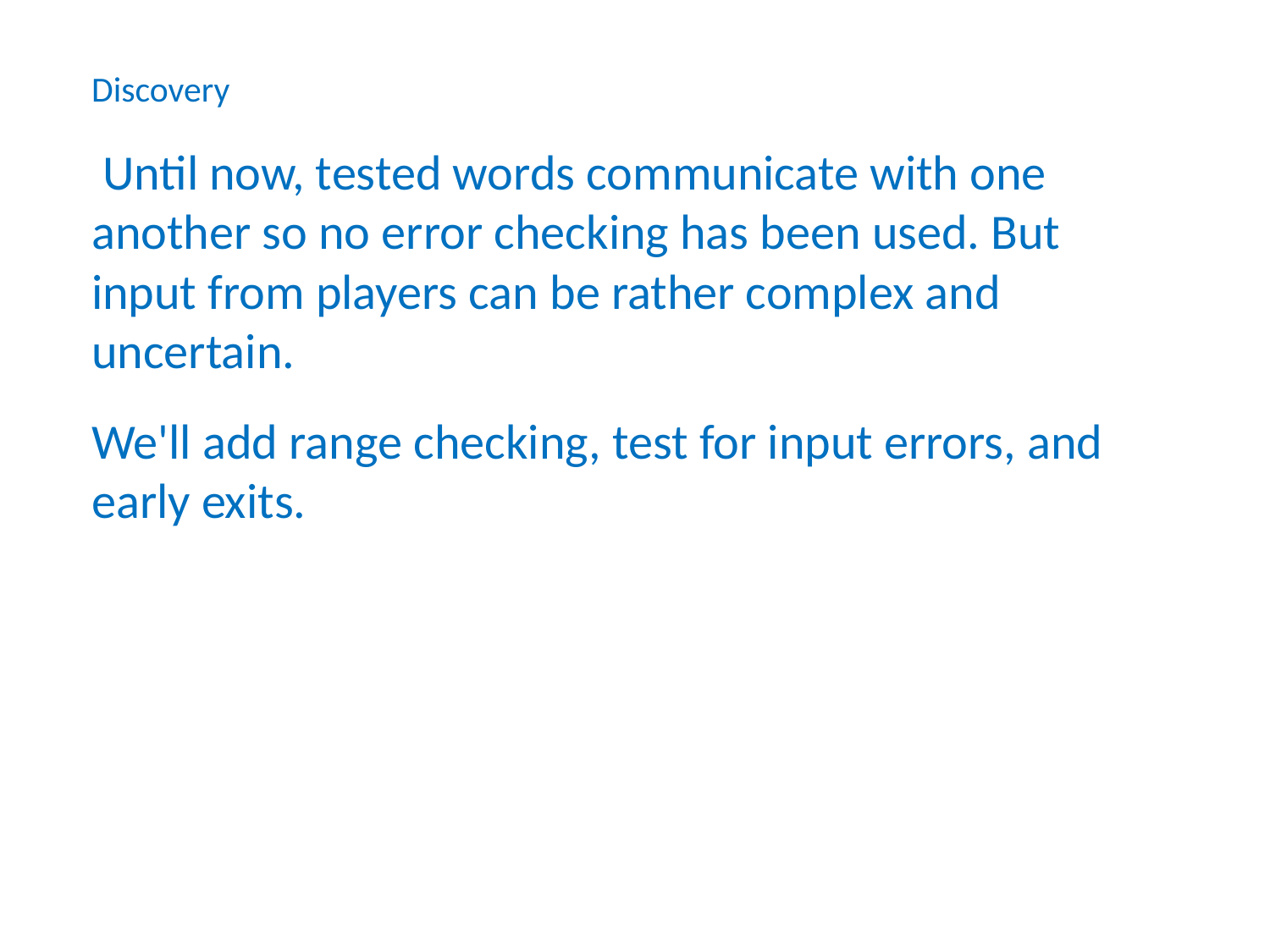

Discovery
 Until now, tested words communicate with one another so no error checking has been used. But input from players can be rather complex and uncertain.
We'll add range checking, test for input errors, and early exits.